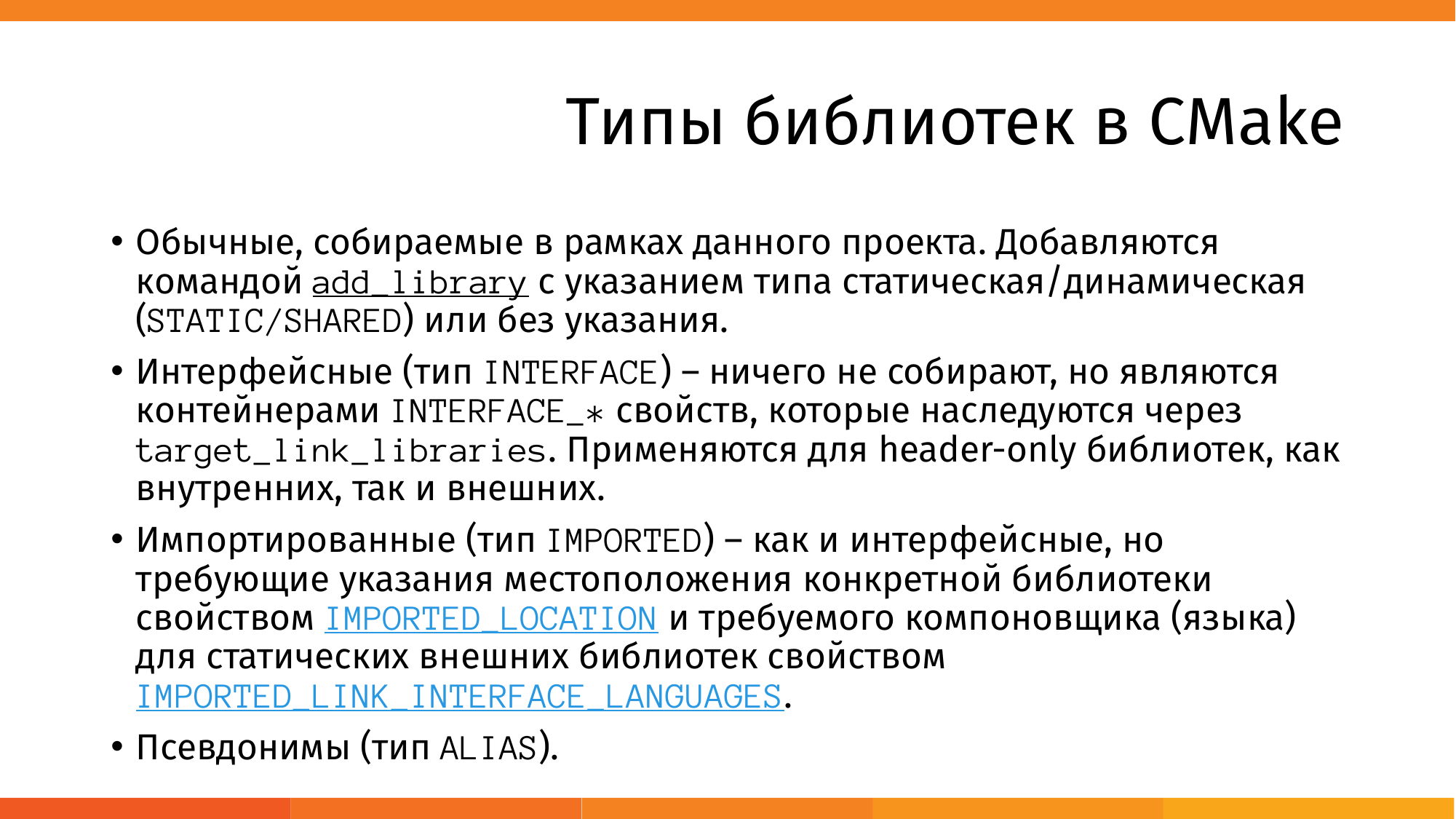

# Типы библиотек в CMake
Обычные, собираемые в рамках данного проекта. Добавляются командой add_library с указанием типа статическая/динамическая (STATIC/SHARED) или без указания.
Интерфейсные (тип INTERFACE) – ничего не собирают, но являются контейнерами INTERFACE_* свойств, которые наследуются через target_link_libraries. Применяются для header-only библиотек, как внутренних, так и внешних.
Импортированные (тип IMPORTED) – как и интерфейсные, но требующие указания местоположения конкретной библиотеки свойством IMPORTED_LOCATION и требуемого компоновщика (языка) для статических внешних библиотек свойством IMPORTED_LINK_INTERFACE_LANGUAGES.
Псевдонимы (тип ALIAS).